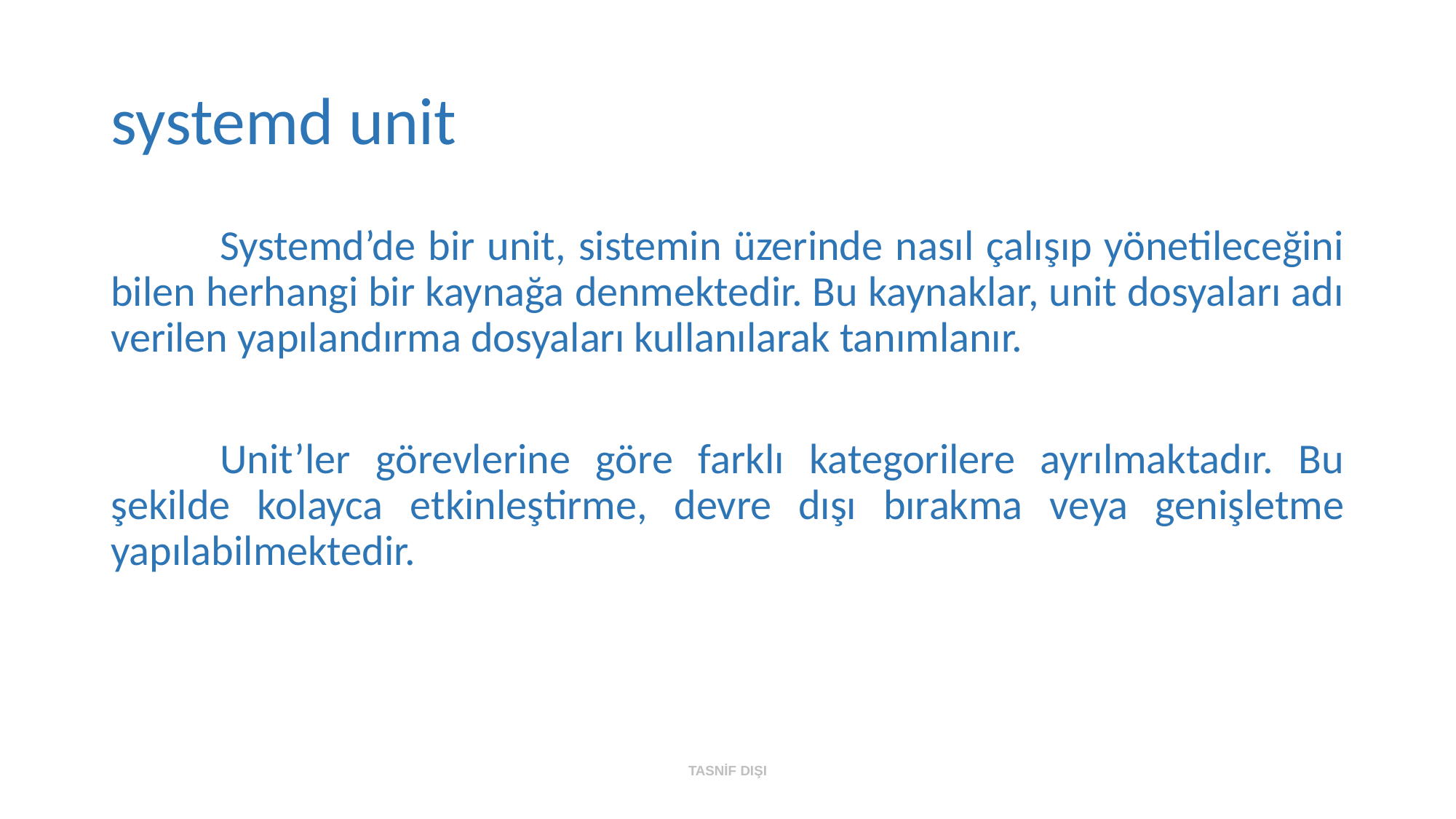

# systemd unit
	Systemd’de bir unit, sistemin üzerinde nasıl çalışıp yönetileceğini bilen herhangi bir kaynağa denmektedir. Bu kaynaklar, unit dosyaları adı verilen yapılandırma dosyaları kullanılarak tanımlanır.

	Unit’ler görevlerine göre farklı kategorilere ayrılmaktadır. Bu şekilde kolayca etkinleştirme, devre dışı bırakma veya genişletme yapılabilmektedir.
TASNİF DIŞI